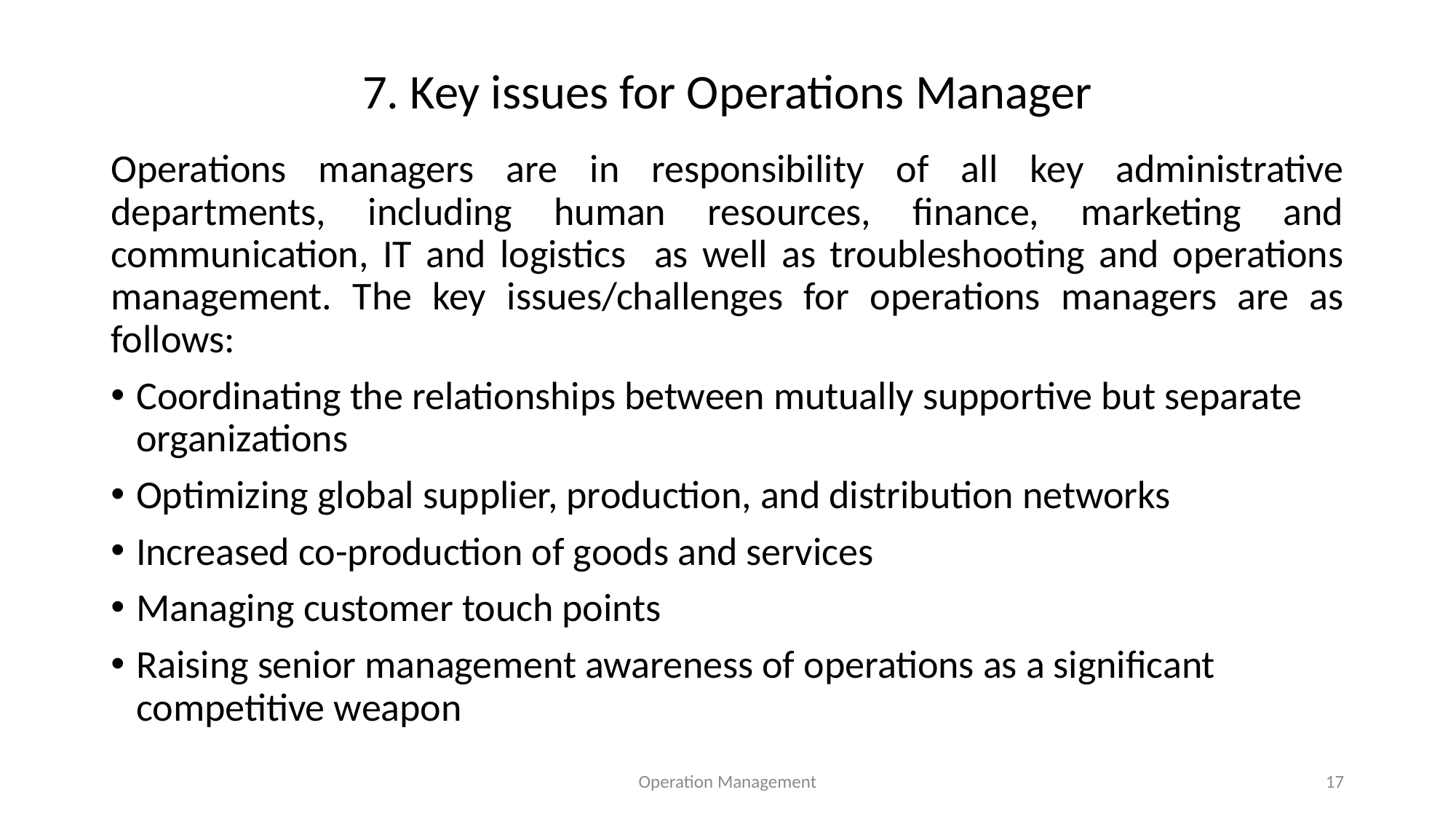

# 7. Key issues for Operations Manager
Operations managers are in responsibility of all key administrative departments, including human resources, finance, marketing and communication, IT and logistics  as well as troubleshooting and operations management. The key issues/challenges for operations managers are as follows:
Coordinating the relationships between mutually supportive but separate organizations
Optimizing global supplier, production, and distribution networks
Increased co-production of goods and services
Managing customer touch points
Raising senior management awareness of operations as a significant competitive weapon

Operation Management
17